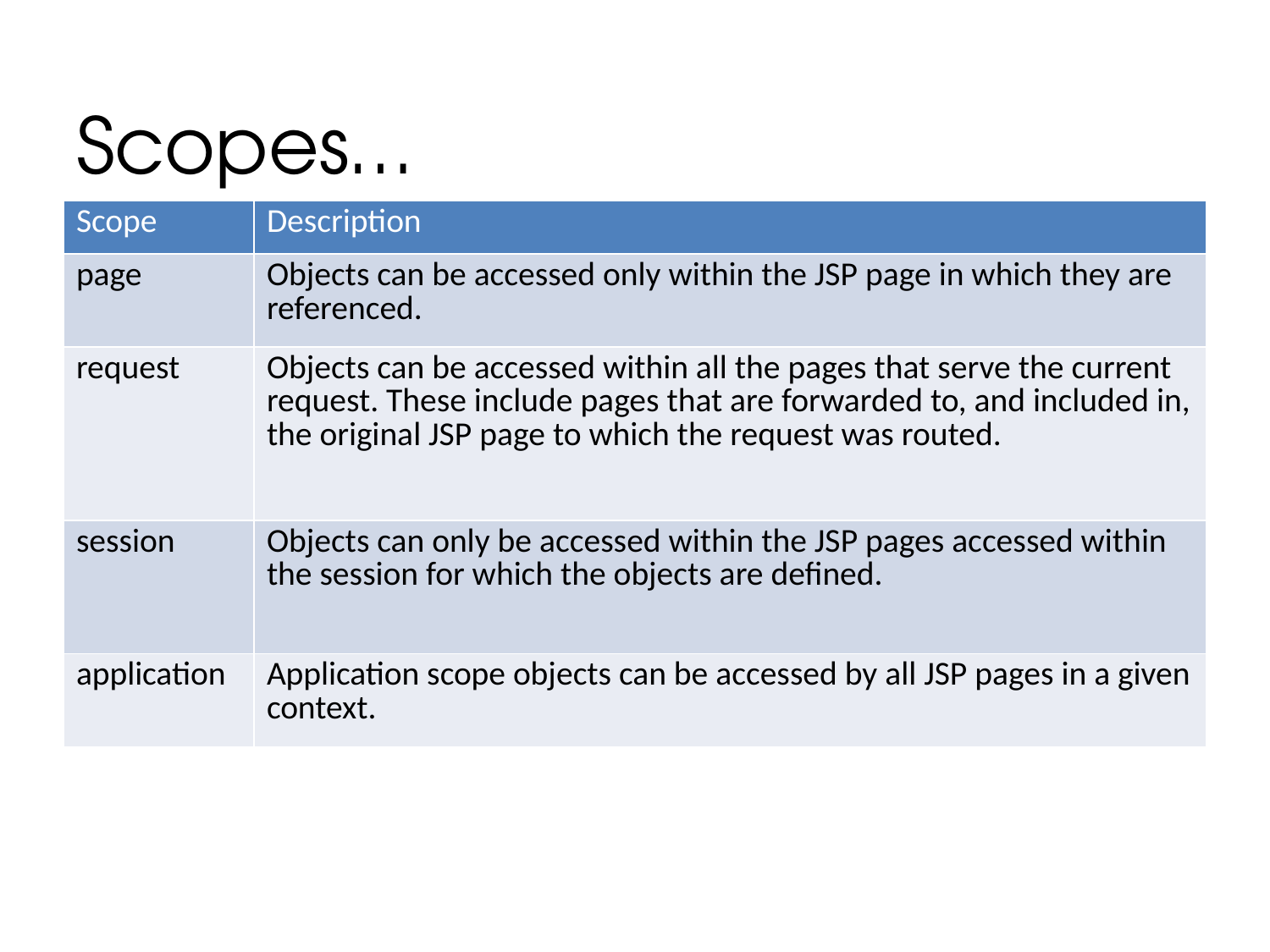

# Scopes…
| Scope | Description |
| --- | --- |
| page | Objects can be accessed only within the JSP page in which they are referenced. |
| request | Objects can be accessed within all the pages that serve the current request. These include pages that are forwarded to, and included in, the original JSP page to which the request was routed. |
| session | Objects can only be accessed within the JSP pages accessed within the session for which the objects are defined. |
| application | Application scope objects can be accessed by all JSP pages in a given context. |